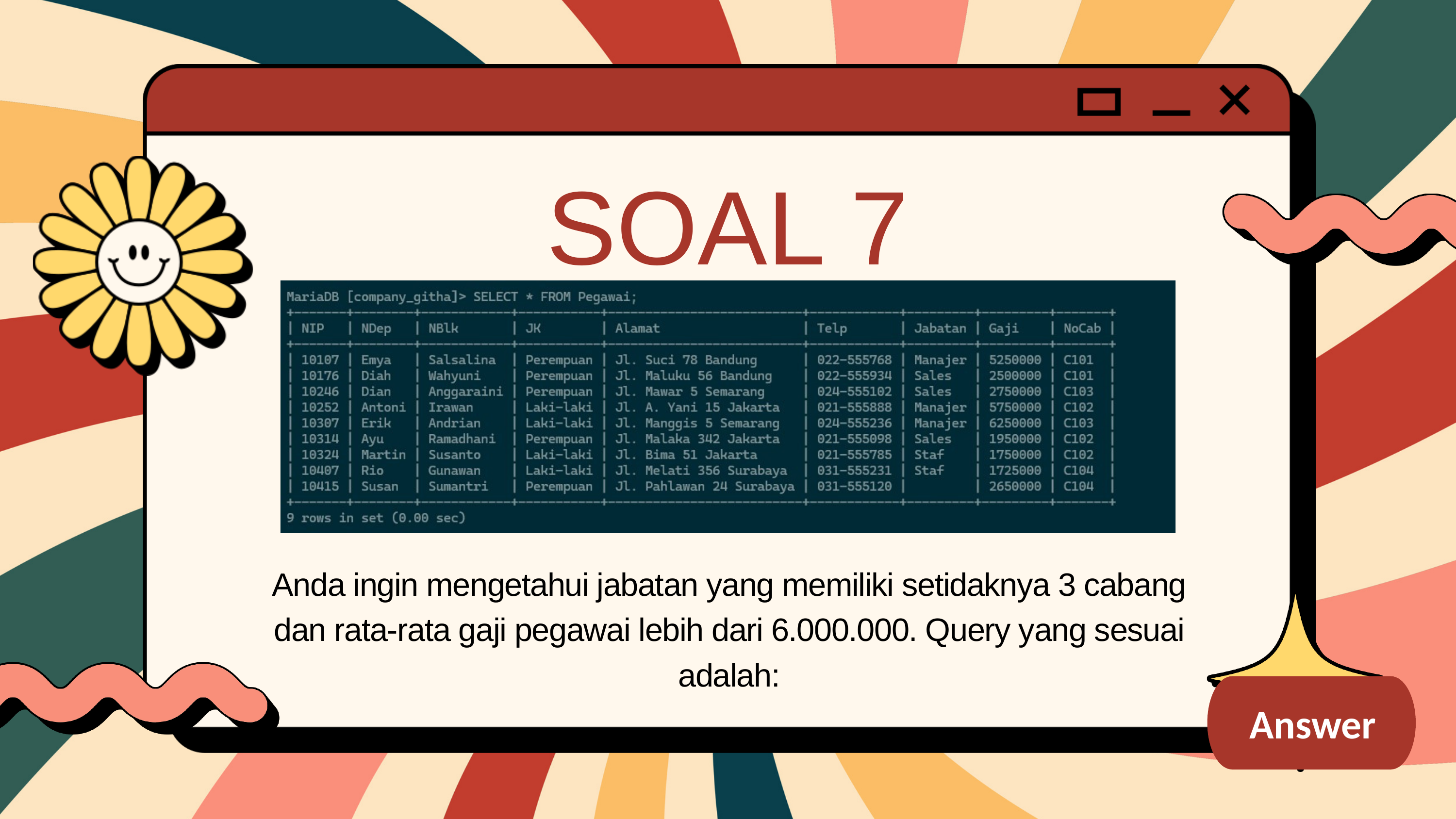

SOAL 7

Anda ingin mengetahui jabatan yang memiliki setidaknya 3 cabang dan rata-rata gaji pegawai lebih dari 6.000.000. Query yang sesuai adalah:

Answer